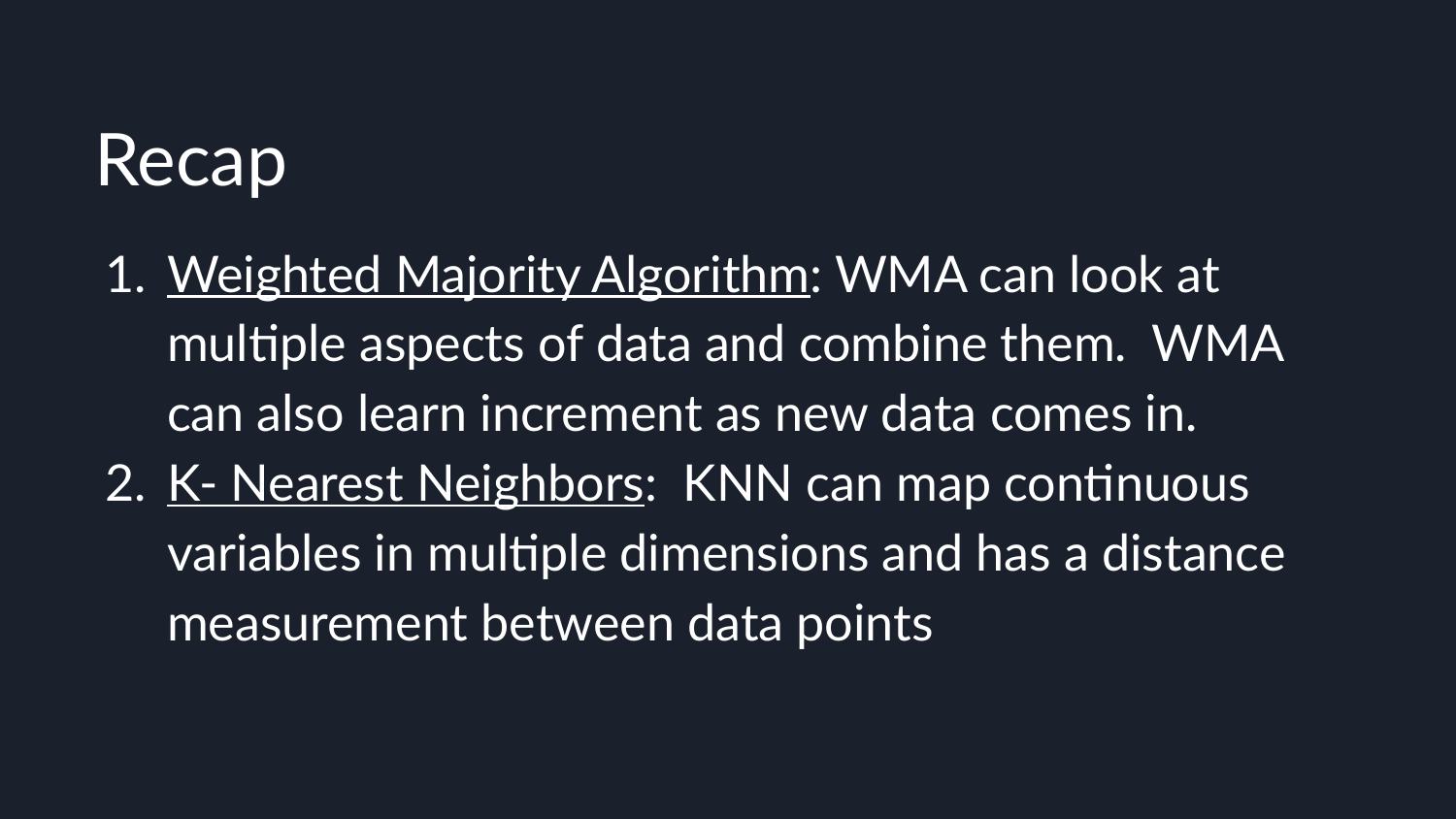

Recap
Weighted Majority Algorithm: WMA can look at multiple aspects of data and combine them.  WMA can also learn increment as new data comes in.
K- Nearest Neighbors:  KNN can map continuous variables in multiple dimensions and has a distance measurement between data points
Selling your idea